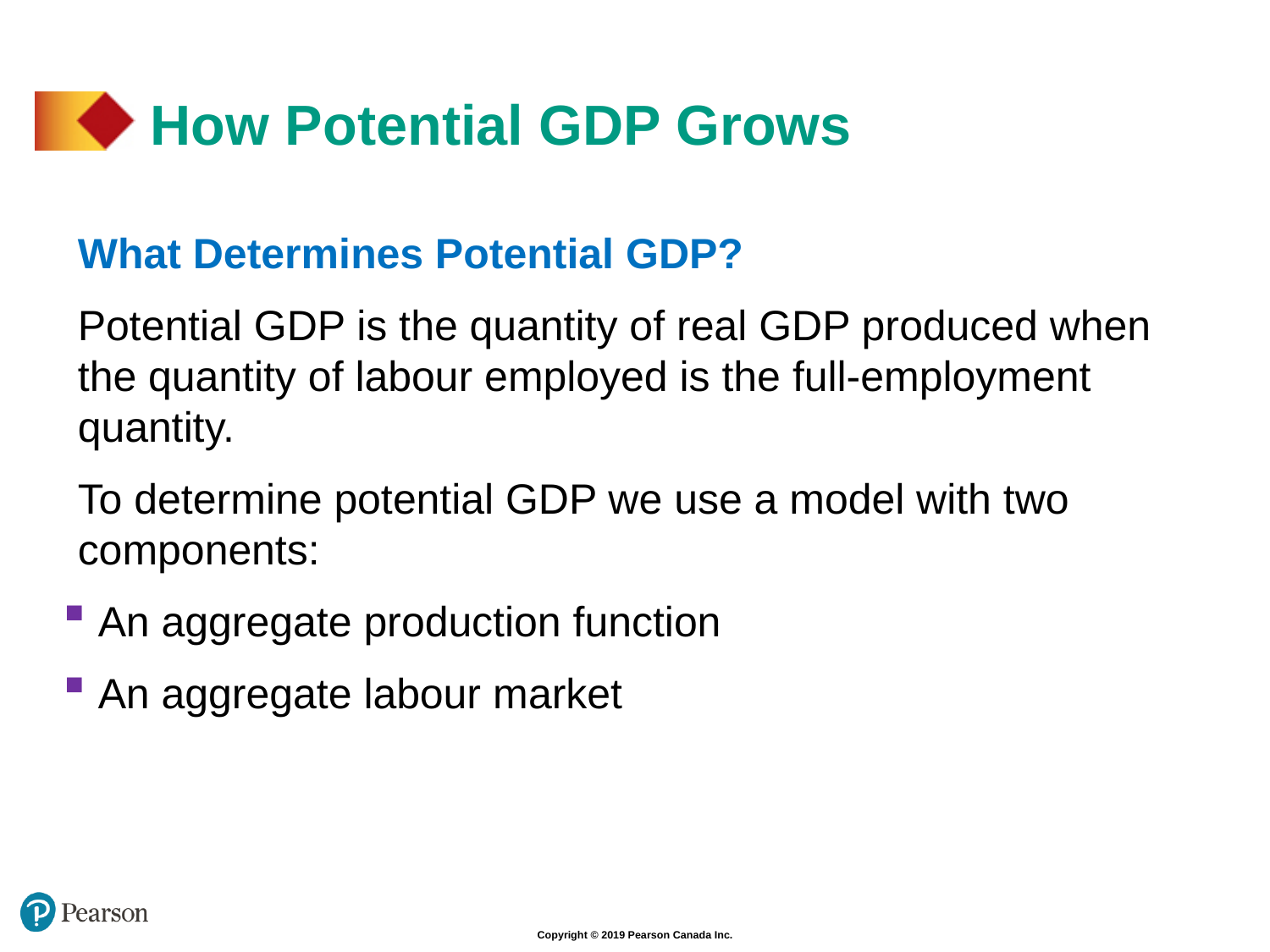

# How Potential GDP Grows
What Determines Potential GDP?
Potential GDP is the quantity of real GDP produced when the quantity of labour employed is the full-employment quantity.
To determine potential GDP we use a model with two components:
 An aggregate production function
 An aggregate labour market